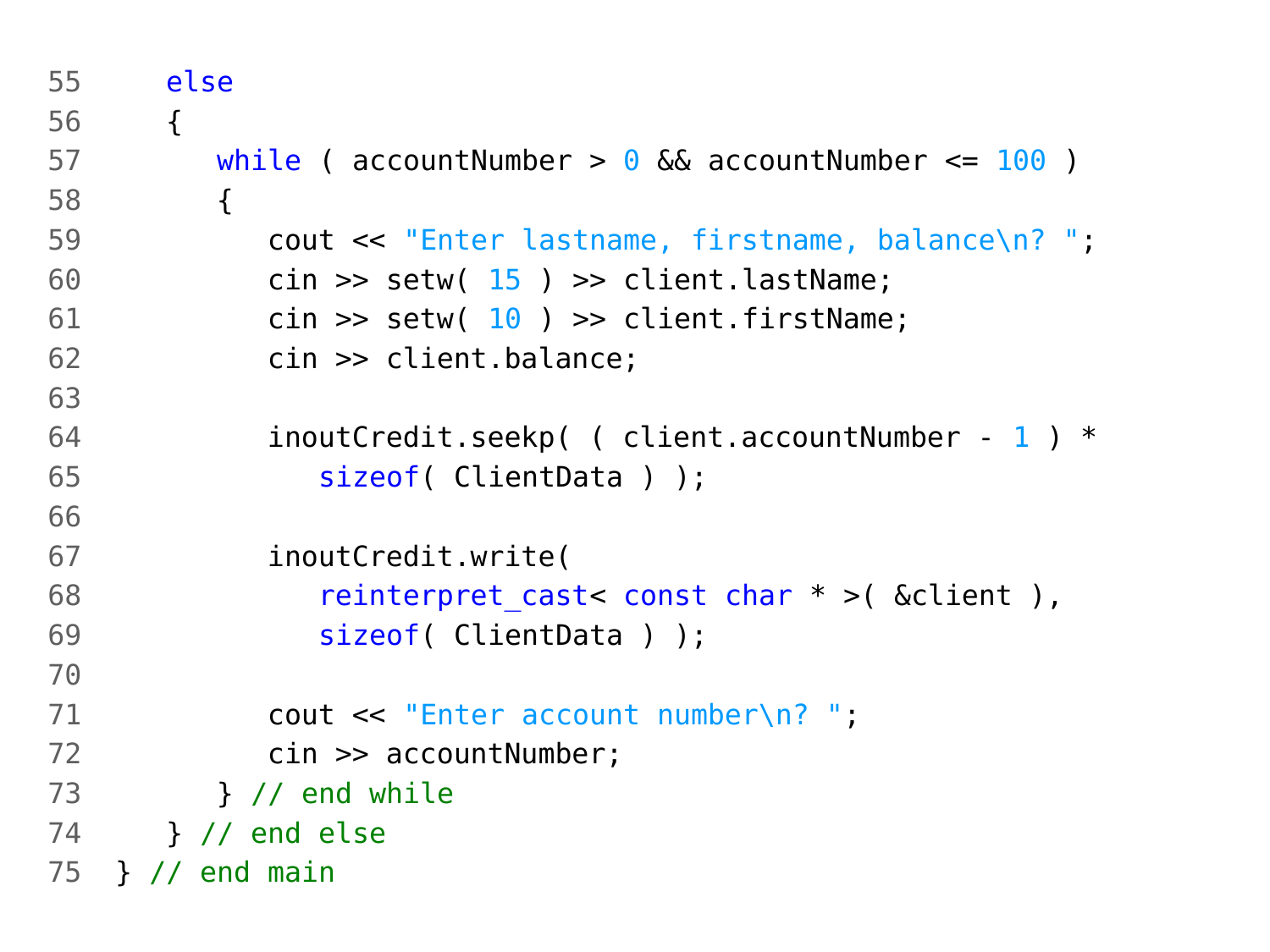

55     else
56     {
57        while ( accountNumber > 0 && accountNumber <= 100 )
58        {
59           cout << "Enter lastname, firstname, balance\n? ";
60           cin >> setw( 15 ) >> client.lastName;
61           cin >> setw( 10 ) >> client.firstName;
62           cin >> client.balance;
63
64           inoutCredit.seekp( ( client.accountNumber - 1 ) *
65              sizeof( ClientData ) );
66
67           inoutCredit.write(
68              reinterpret_cast< const char * >( &client ),
69              sizeof( ClientData ) );
70
71           cout << "Enter account number\n? ";
72           cin >> accountNumber;
73        } // end while
74     } // end else
75  } // end main